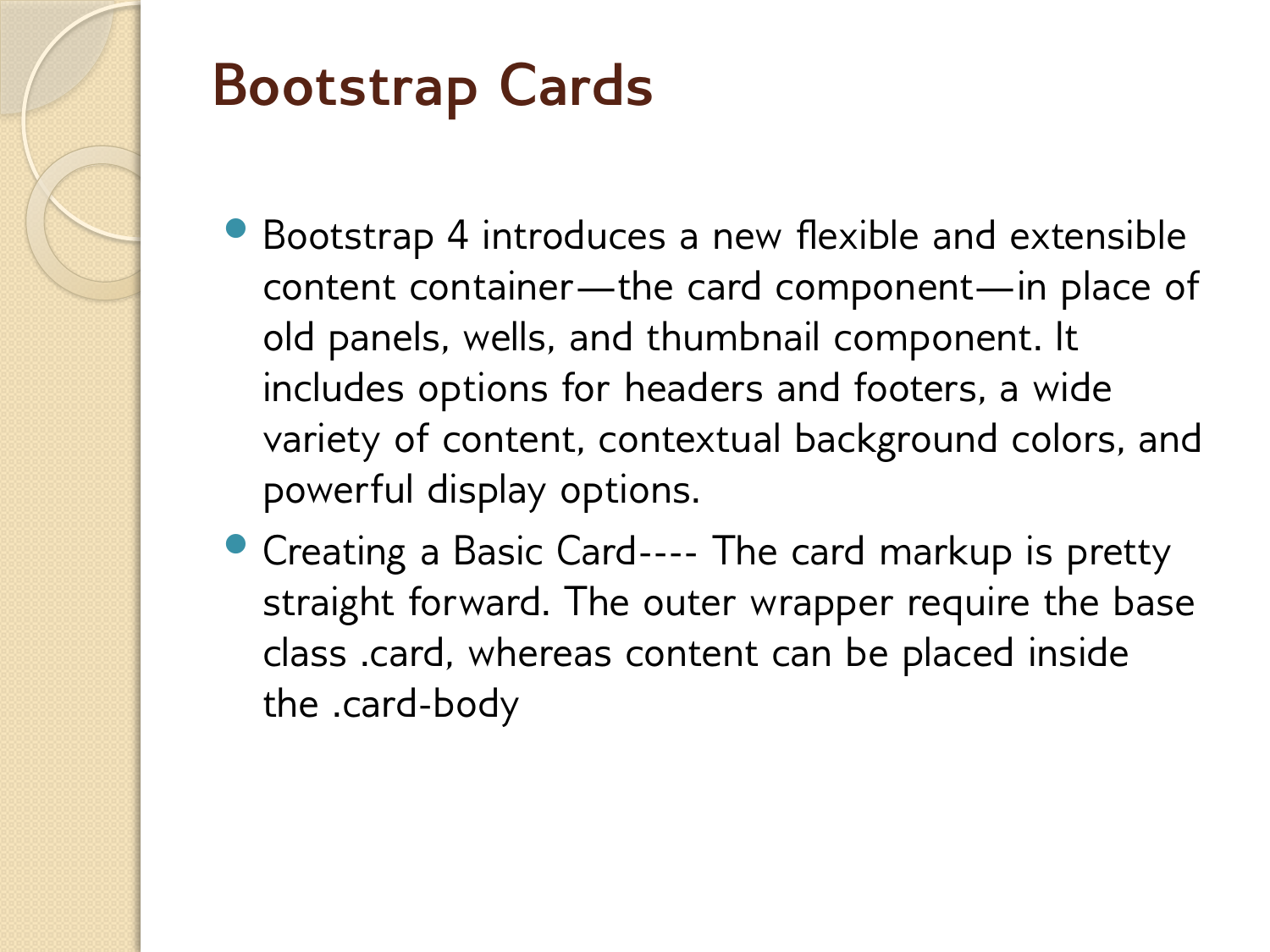

# Bootstrap Cards
Bootstrap 4 introduces a new flexible and extensible content container—the card component—in place of old panels, wells, and thumbnail component. It includes options for headers and footers, a wide variety of content, contextual background colors, and powerful display options.
Creating a Basic Card---- The card markup is pretty straight forward. The outer wrapper require the base class .card, whereas content can be placed inside the .card-body